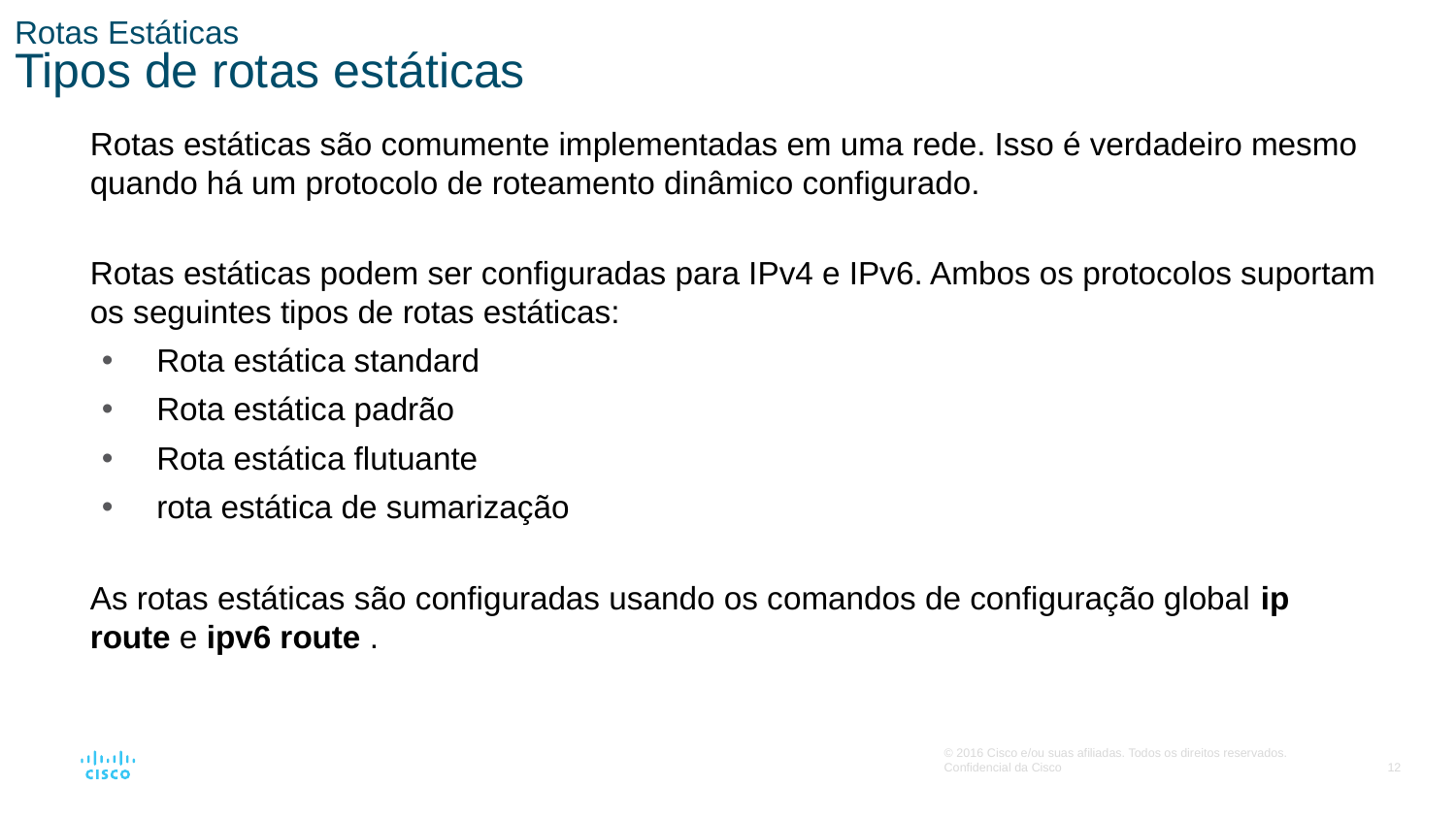

# Rotas Estáticas Tipos de rotas estáticas
Rotas estáticas são comumente implementadas em uma rede. Isso é verdadeiro mesmo quando há um protocolo de roteamento dinâmico configurado.

Rotas estáticas podem ser configuradas para IPv4 e IPv6. Ambos os protocolos suportam os seguintes tipos de rotas estáticas:
Rota estática standard
Rota estática padrão
Rota estática flutuante
rota estática de sumarização

As rotas estáticas são configuradas usando os comandos de configuração global ip route e ipv6 route .